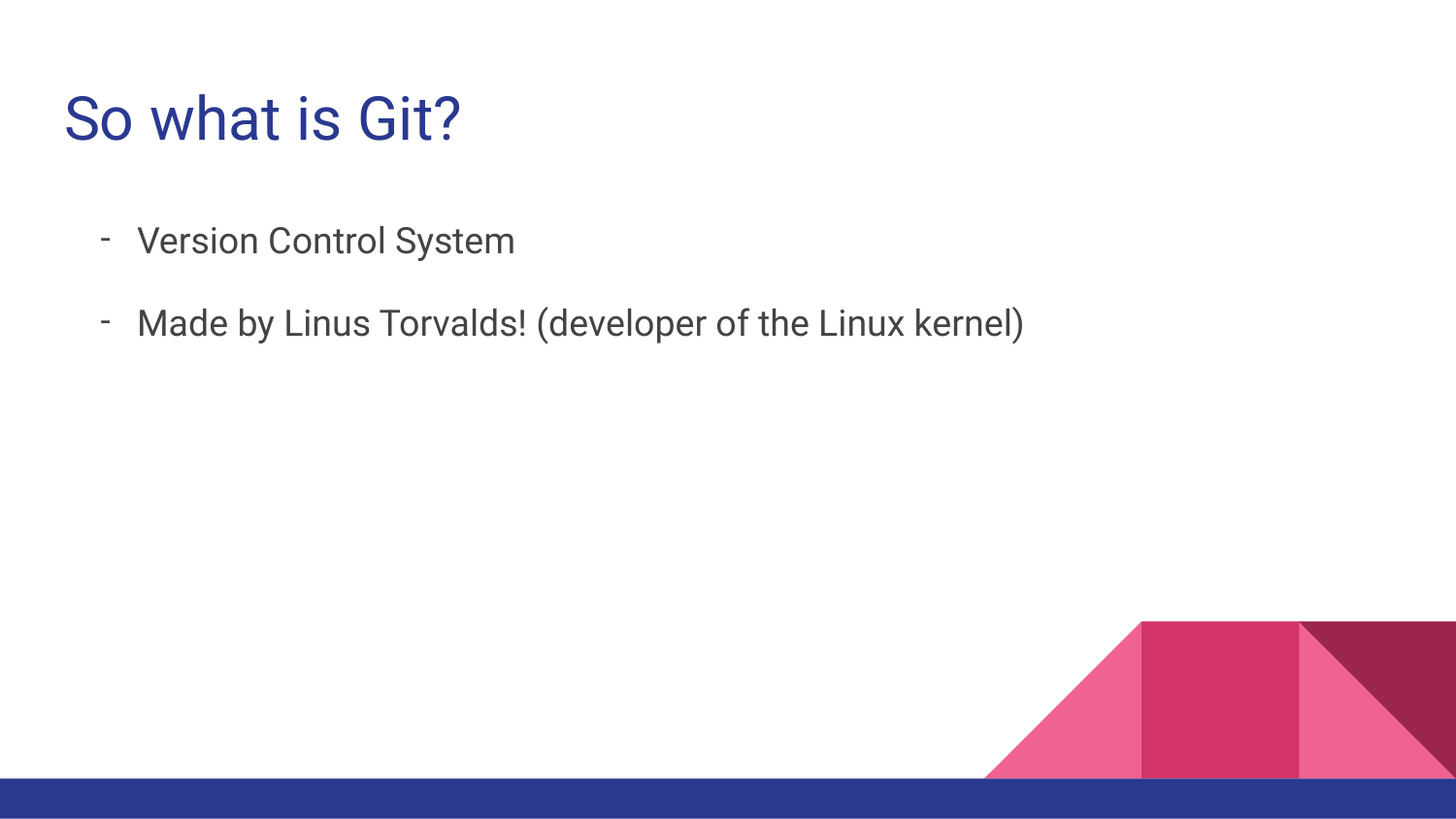

# So what is Git?
Version Control System
Made by Linus Torvalds! (developer of the Linux kernel)